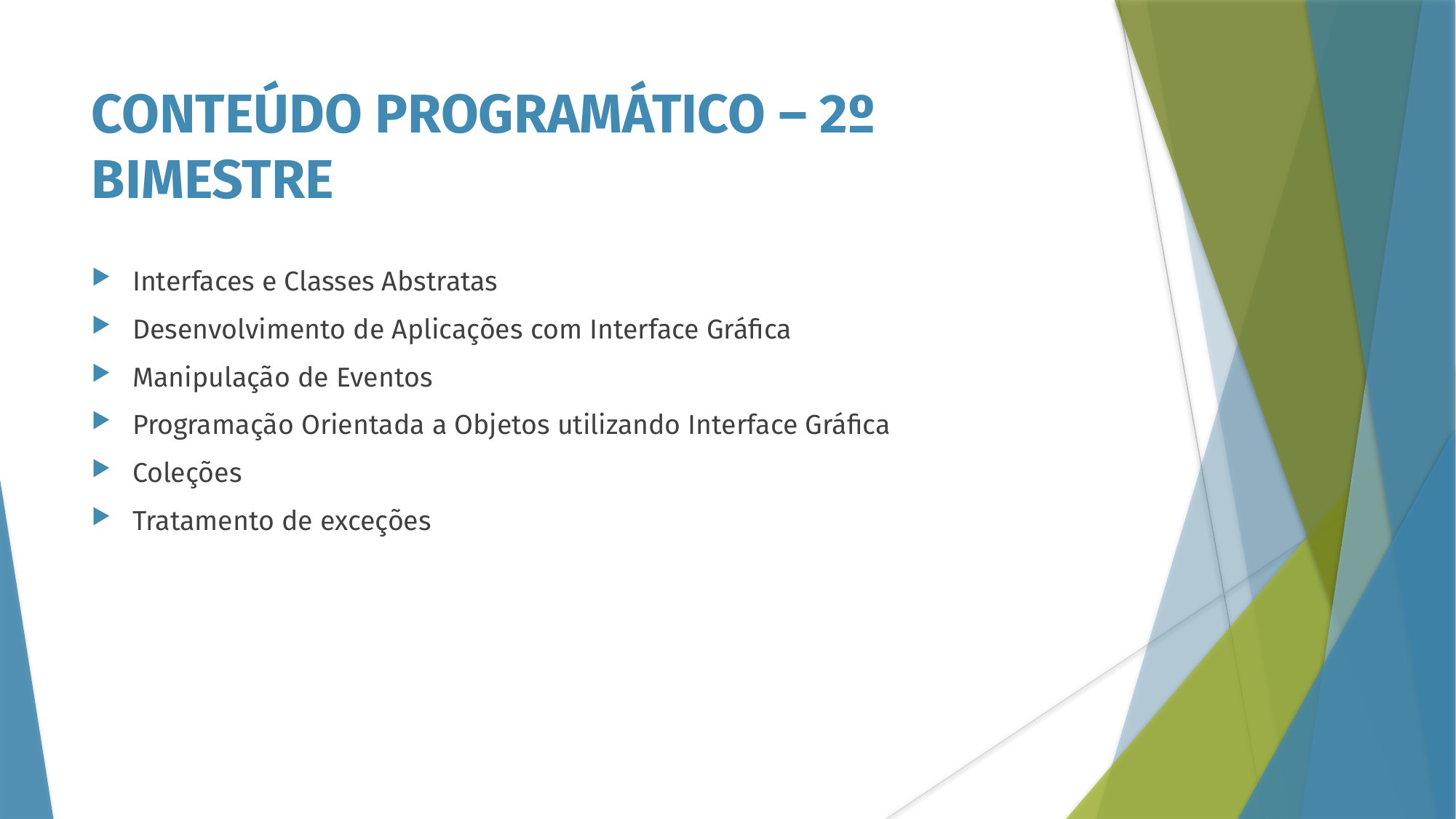

Conteúdo Programático – 2º Bimestre
Interfaces e Classes Abstratas
Desenvolvimento de Aplicações com Interface Gráfica
Manipulação de Eventos
Programação Orientada a Objetos utilizando Interface Gráfica
Coleções
Tratamento de exceções